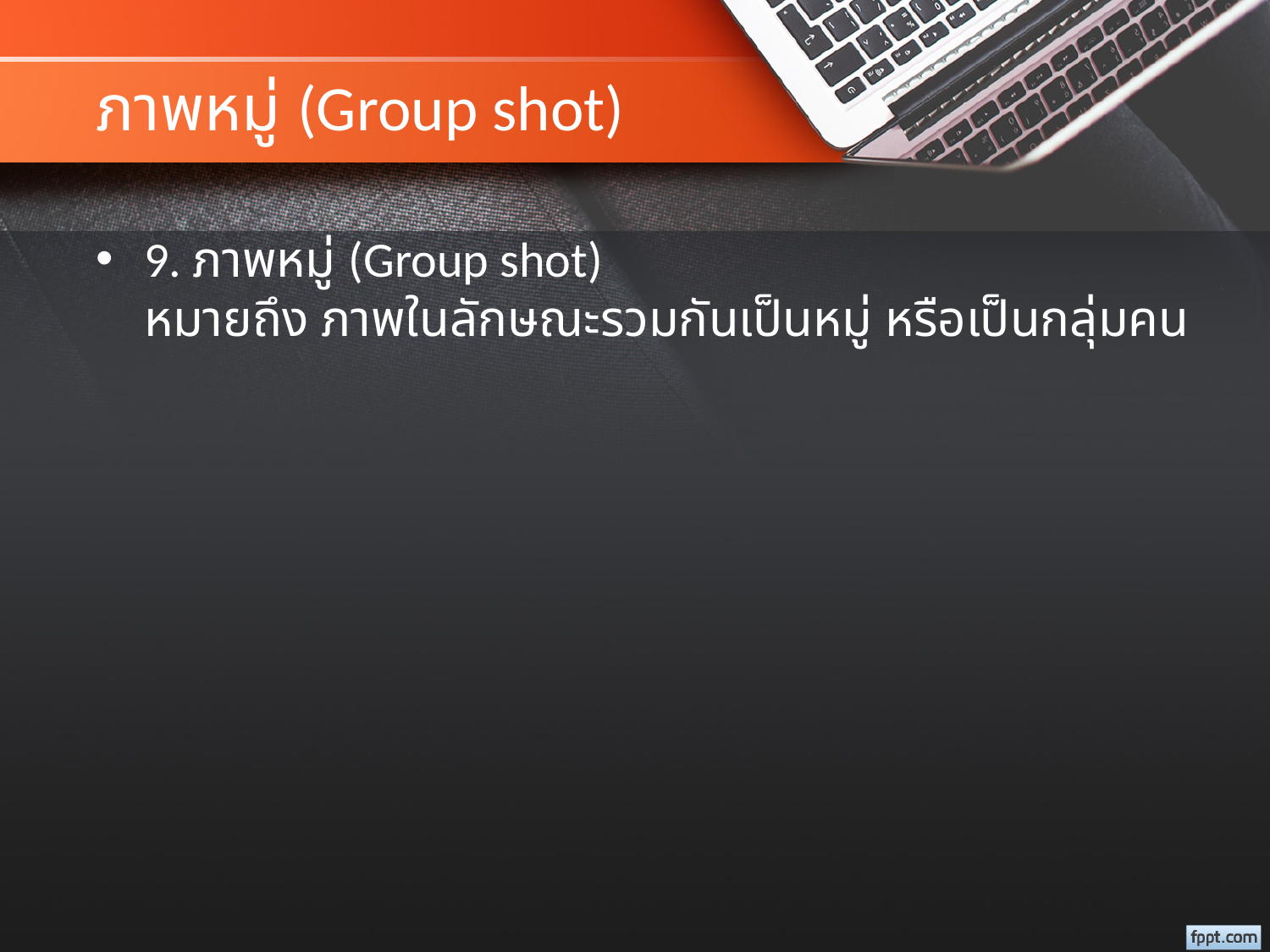

# ภาพหมู่ (Group shot)
9. ภาพหมู่ (Group shot)
หมายถึง ภาพในลักษณะรวมกันเป็นหมู่ หรือเป็นกลุ่มคน